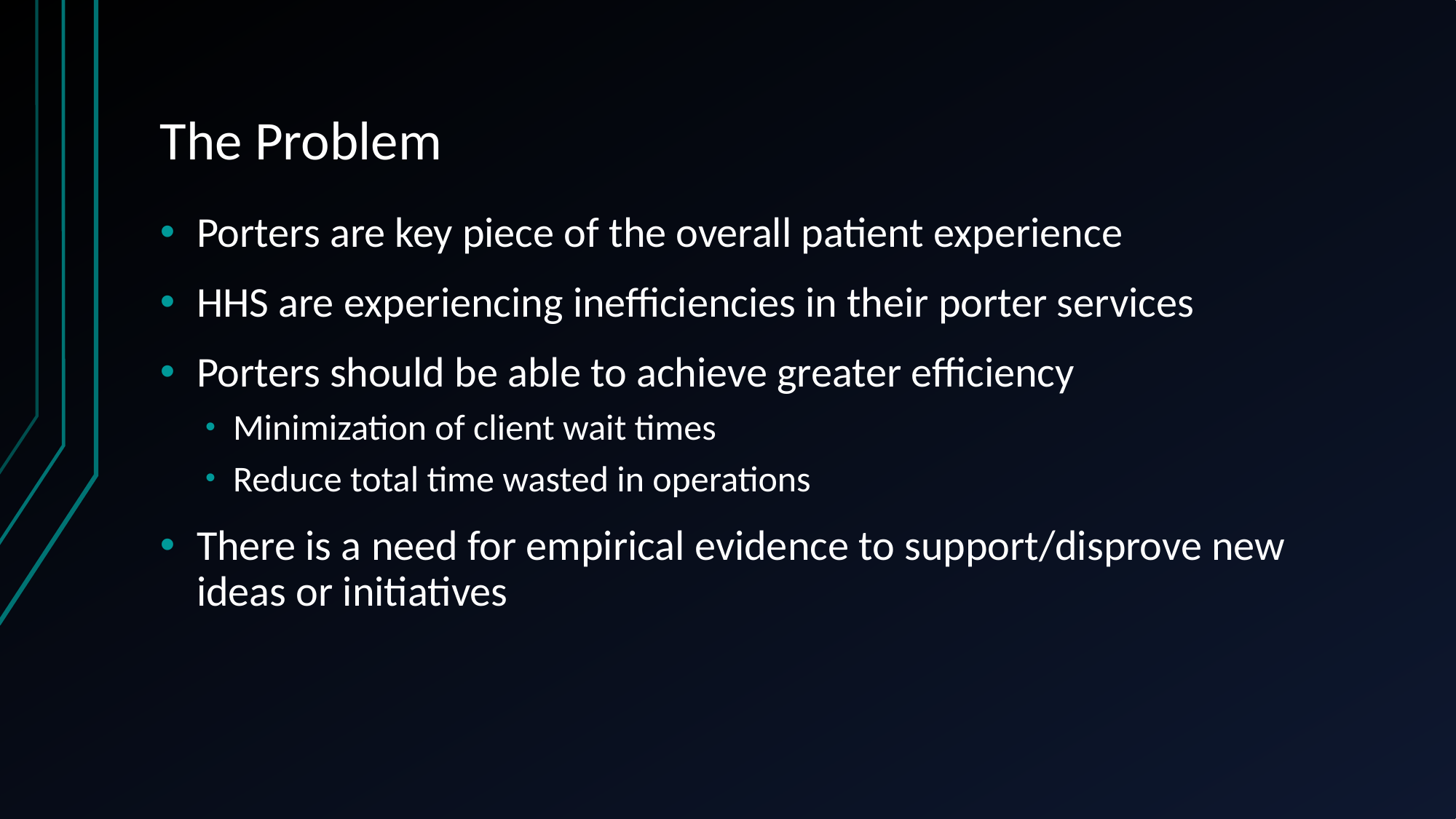

# The Problem
Porters are key piece of the overall patient experience
HHS are experiencing inefficiencies in their porter services
Porters should be able to achieve greater efficiency
Minimization of client wait times
Reduce total time wasted in operations
There is a need for empirical evidence to support/disprove new ideas or initiatives